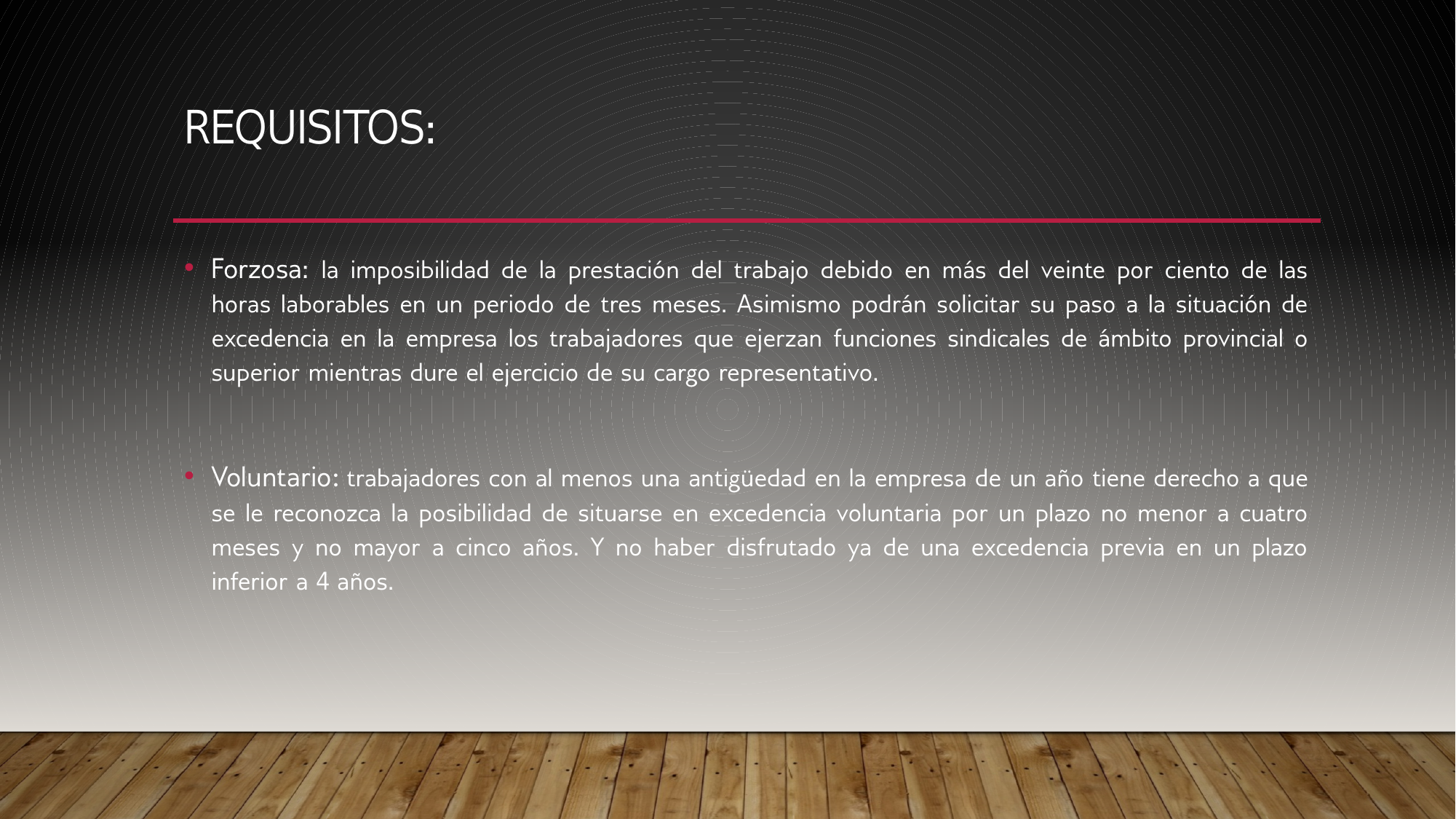

# Requisitos:
Forzosa: la imposibilidad de la prestación del trabajo debido en más del veinte por ciento de las horas laborables en un periodo de tres meses. Asimismo podrán solicitar su paso a la situación de excedencia en la empresa los trabajadores que ejerzan funciones sindicales de ámbito provincial o superior mientras dure el ejercicio de su cargo representativo.

Voluntario: trabajadores con al menos una antigüedad en la empresa de un año tiene derecho a que se le reconozca la posibilidad de situarse en excedencia voluntaria por un plazo no menor a cuatro meses y no mayor a cinco años. Y no haber disfrutado ya de una excedencia previa en un plazo inferior a 4 años.